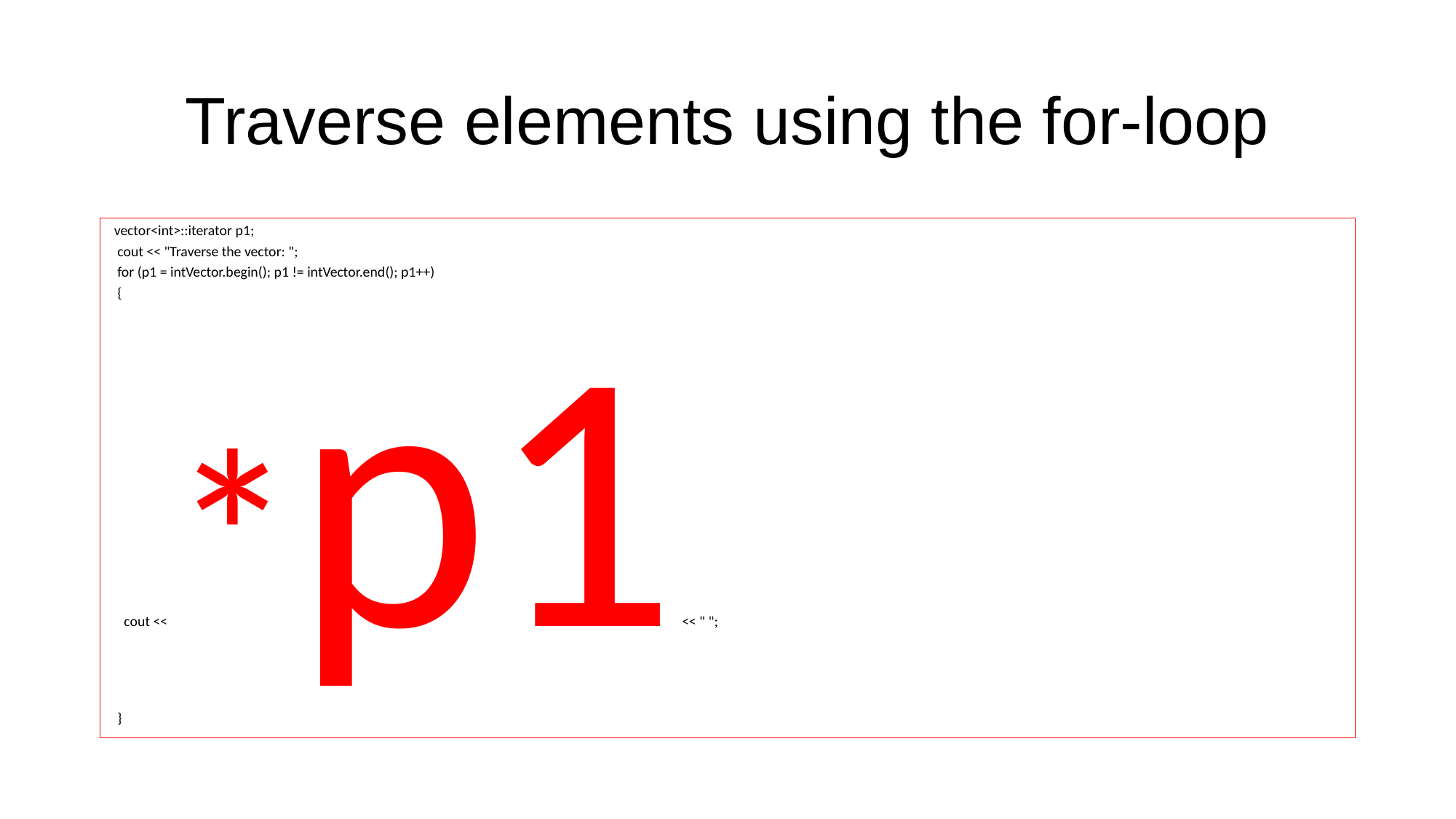

# Traverse elements using the for-loop
 vector<int>::iterator p1;
  cout << "Traverse the vector: ";
  for (p1 = intVector.begin(); p1 != intVector.end(); p1++)
  {
    cout << *p1 << " ";
  }